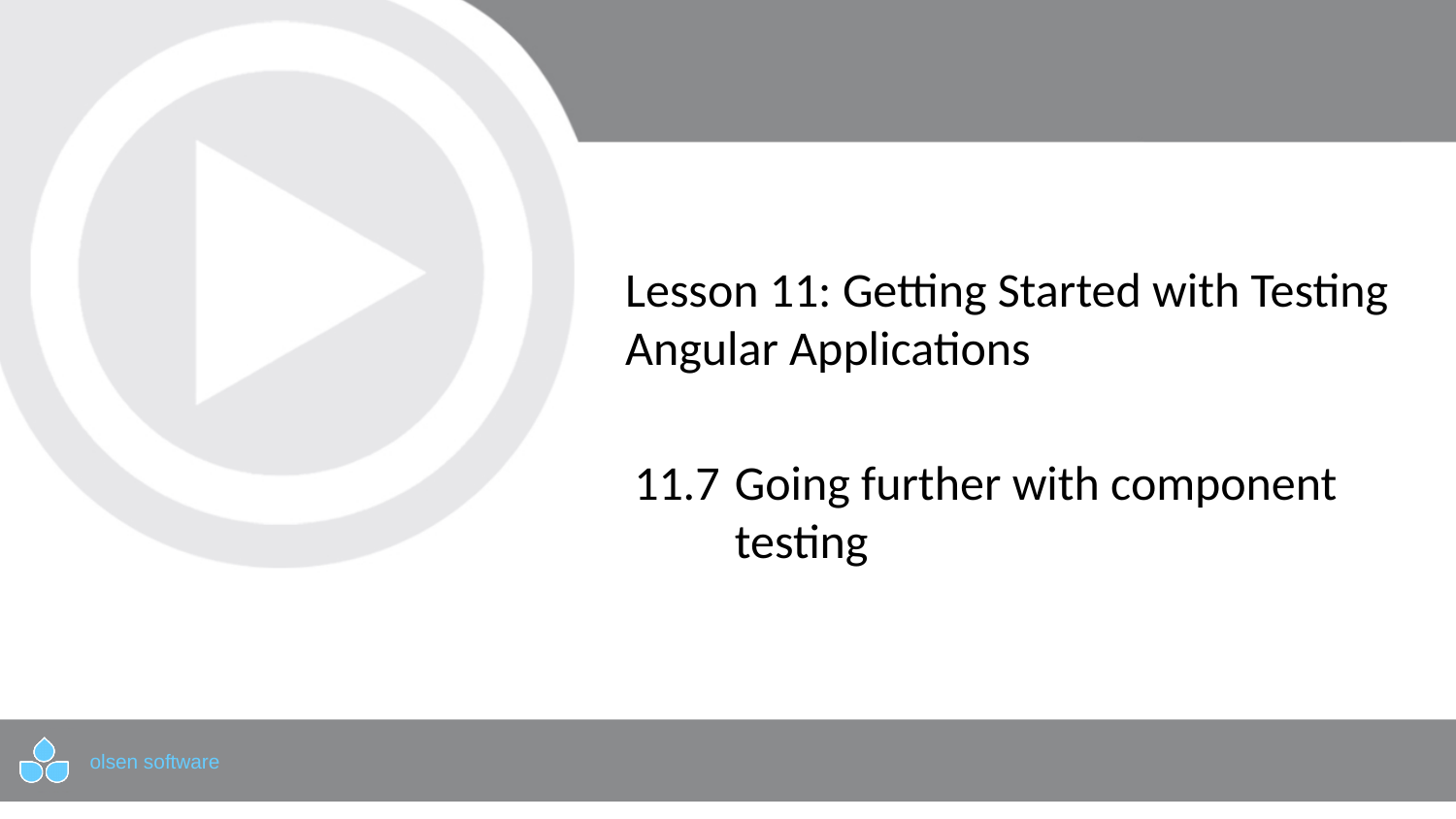

# Lesson 11: Getting Started with Testing Angular Applications
11.7	Going further with component testing